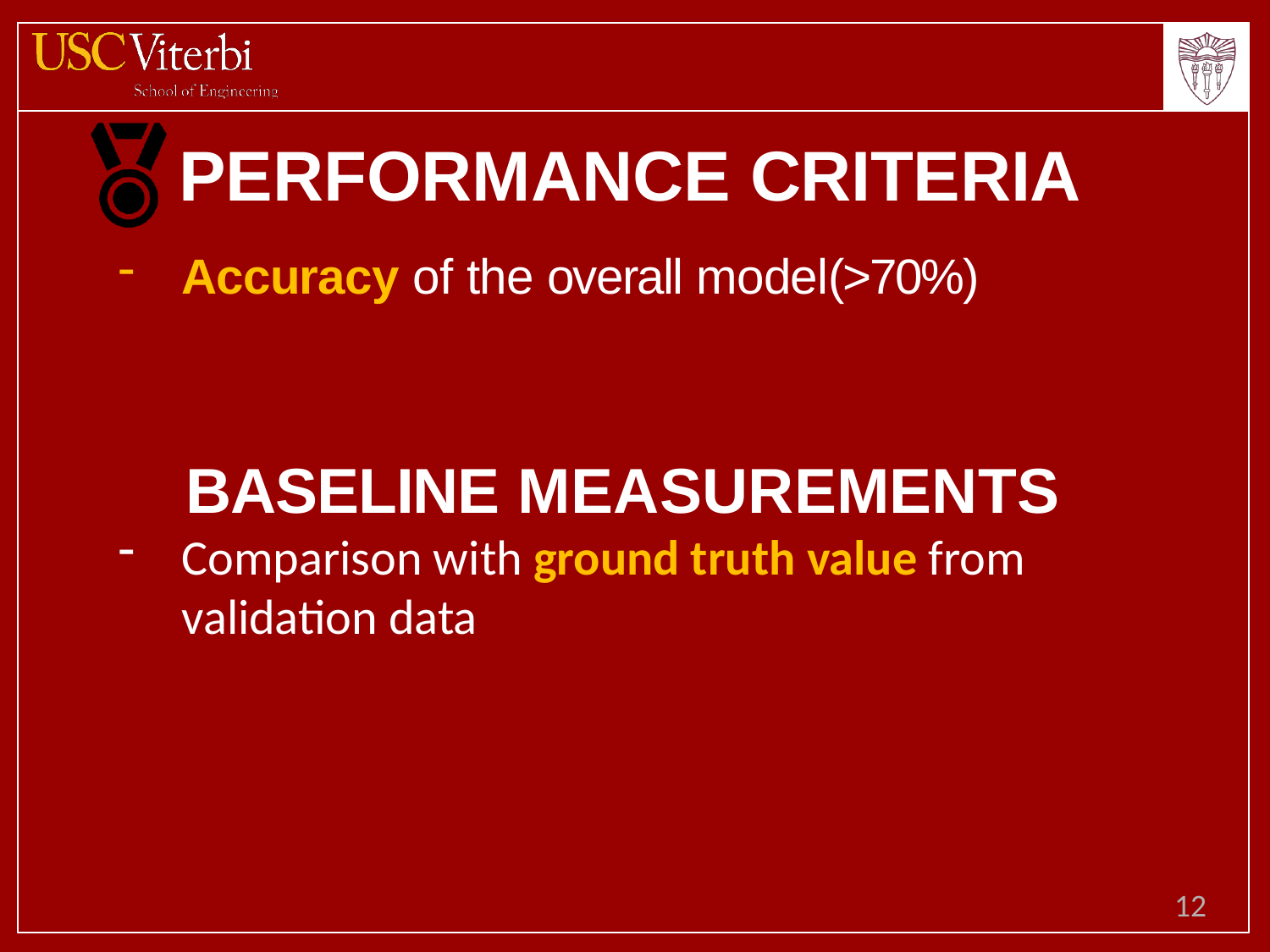

# PERFORMANCE CRITERIA
Accuracy of the overall model(>70%)

    BASELINE MEASUREMENTS
Comparison with ground truth value from validation data

12